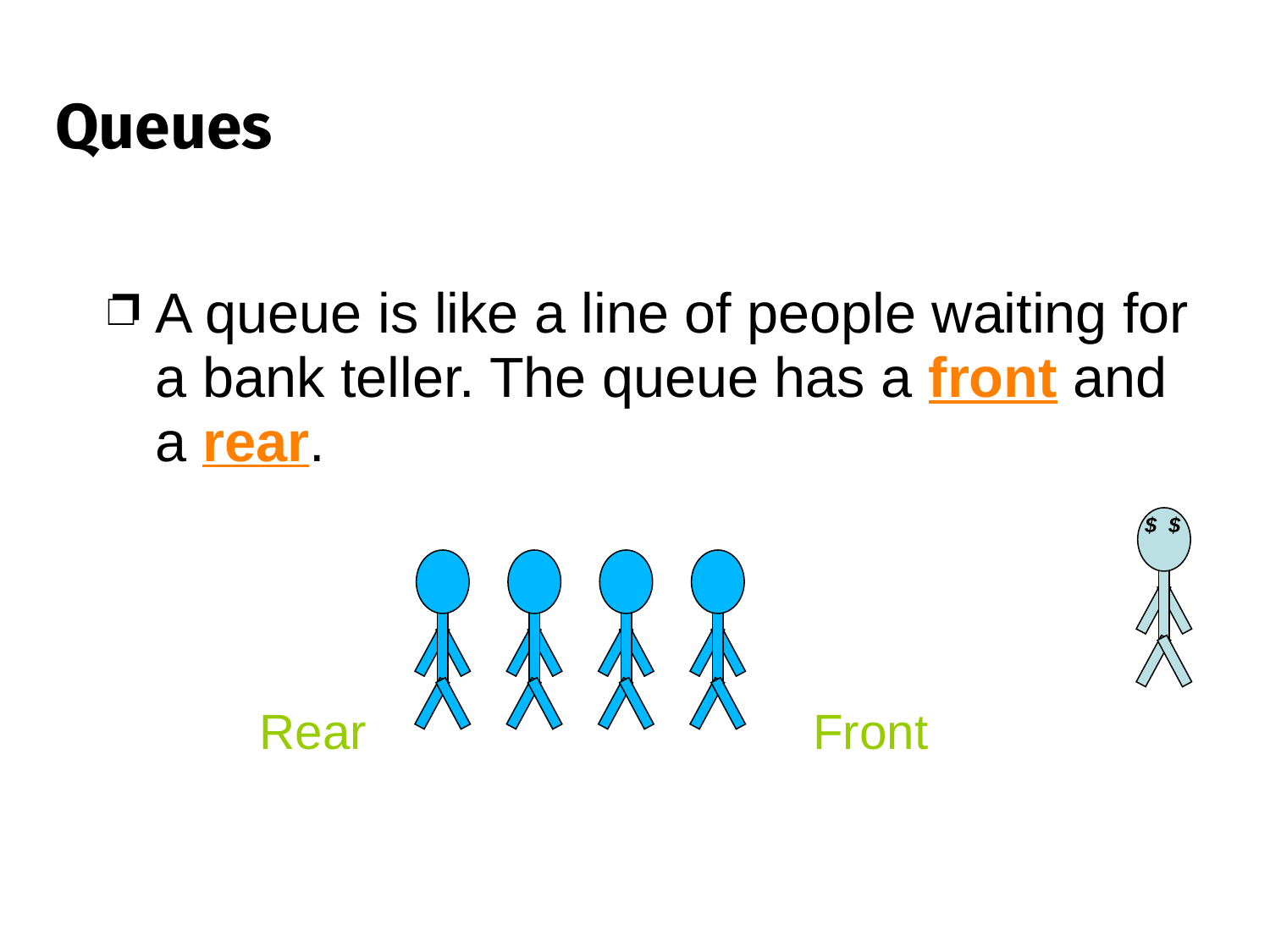

# Queues
A queue is like a line of people waiting for a bank teller. The queue has a front and a rear.

$  $

Rear
Front